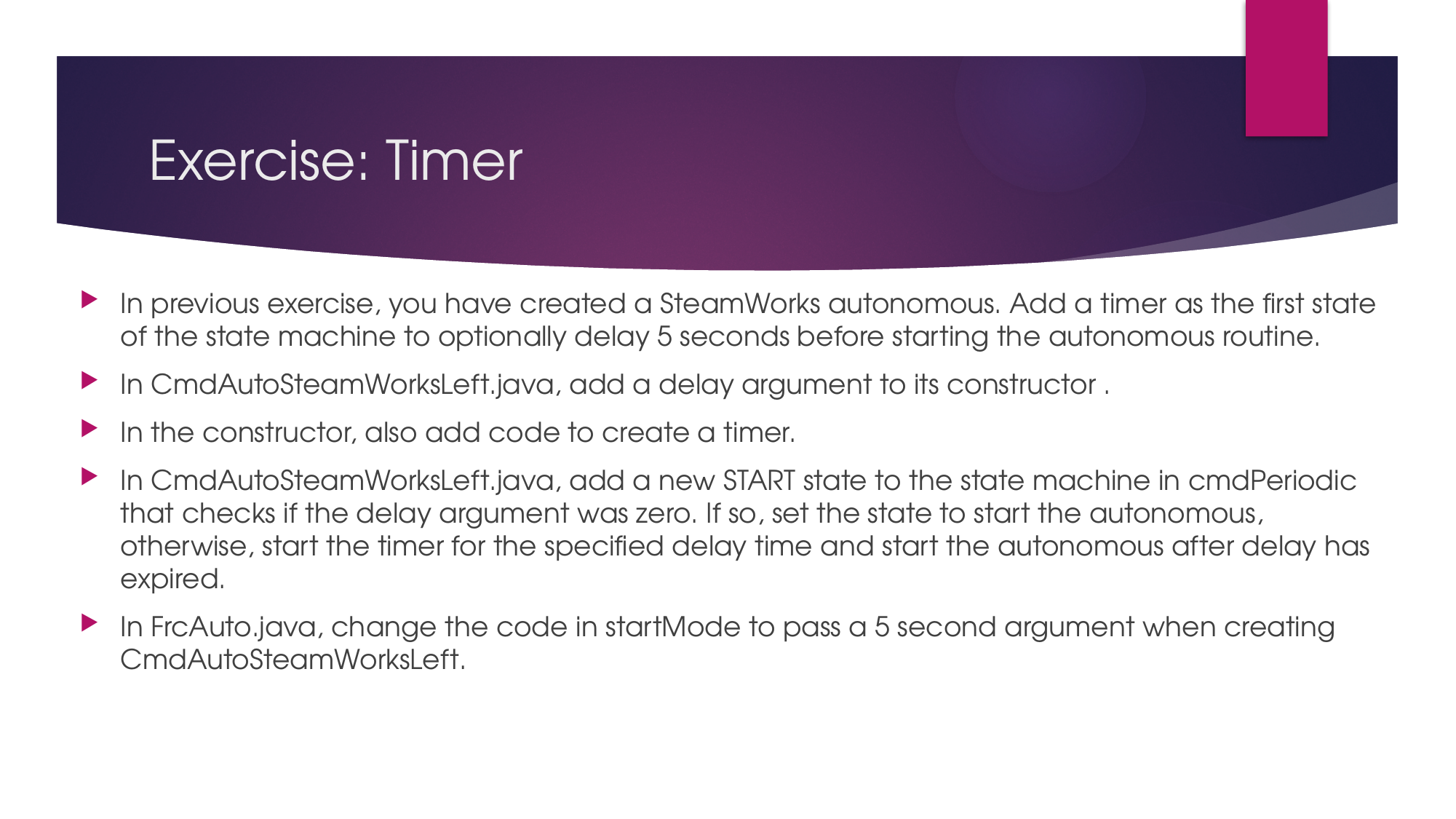

# Exercise: Timer
In previous exercise, you have created a SteamWorks autonomous. Add a timer as the first state of the state machine to optionally delay 5 seconds before starting the autonomous routine.
In CmdAutoSteamWorksLeft.java, add a delay argument to its constructor .
In the constructor, also add code to create a timer.
In CmdAutoSteamWorksLeft.java, add a new START state to the state machine in cmdPeriodic that checks if the delay argument was zero. If so, set the state to start the autonomous, otherwise, start the timer for the specified delay time and start the autonomous after delay has expired.
In FrcAuto.java, change the code in startMode to pass a 5 second argument when creating CmdAutoSteamWorksLeft.